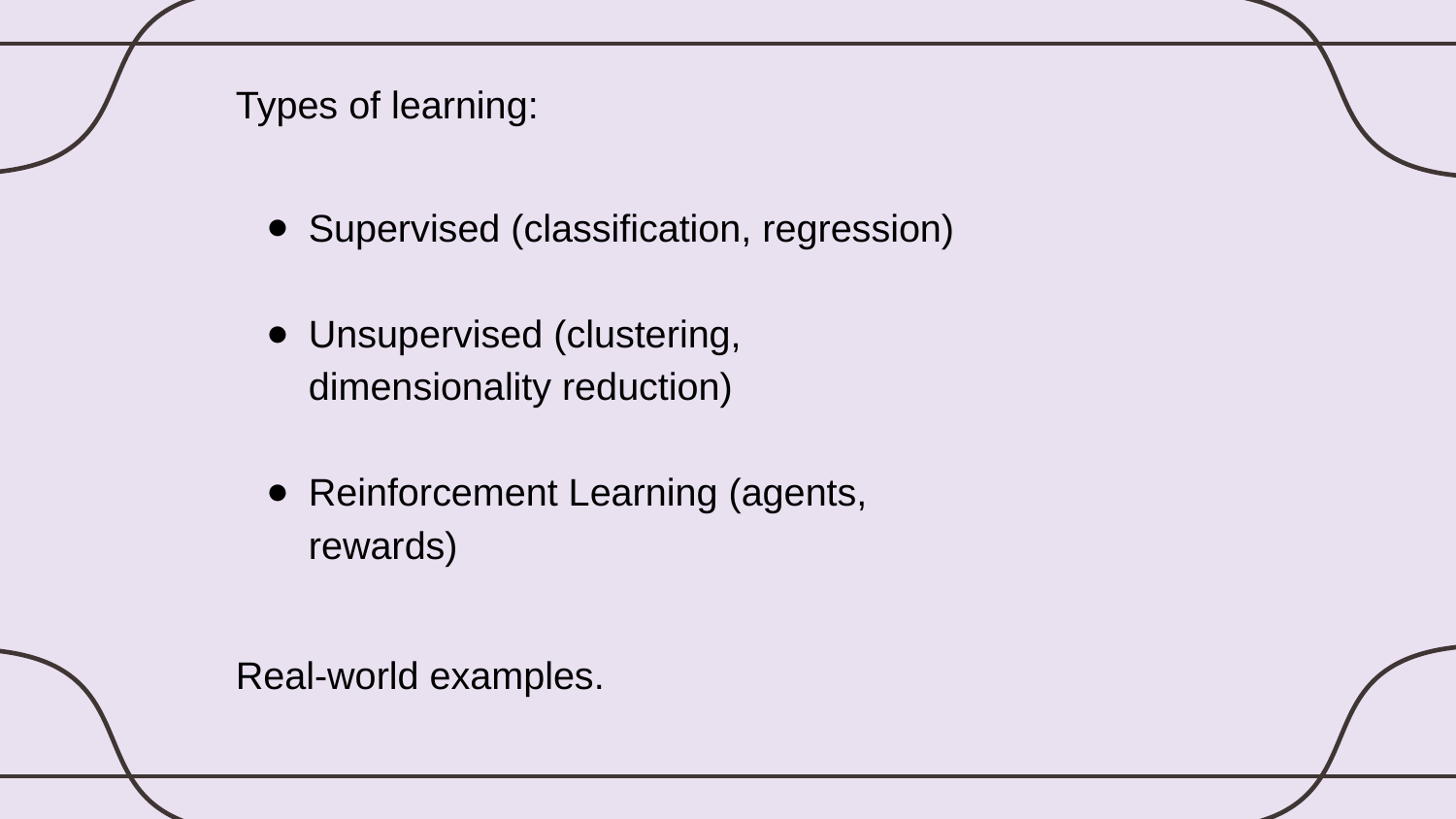

Types of learning:
Supervised (classification, regression)
Unsupervised (clustering, dimensionality reduction)
Reinforcement Learning (agents, rewards)
Real-world examples.